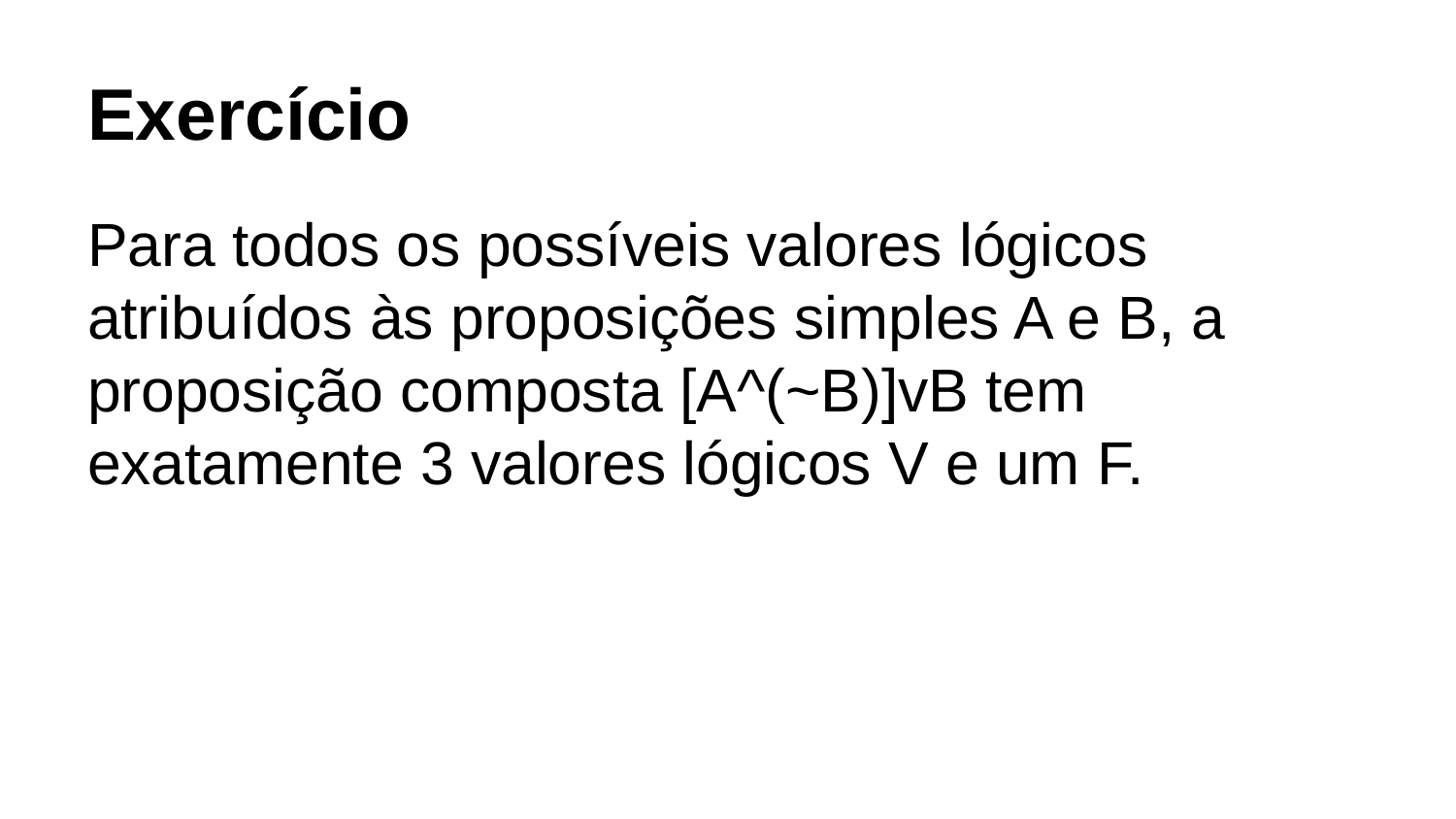

# Exercício
Para todos os possíveis valores lógicos atribuídos às proposições simples A e B, a proposição composta [A^(~B)]vB tem exatamente 3 valores lógicos V e um F.